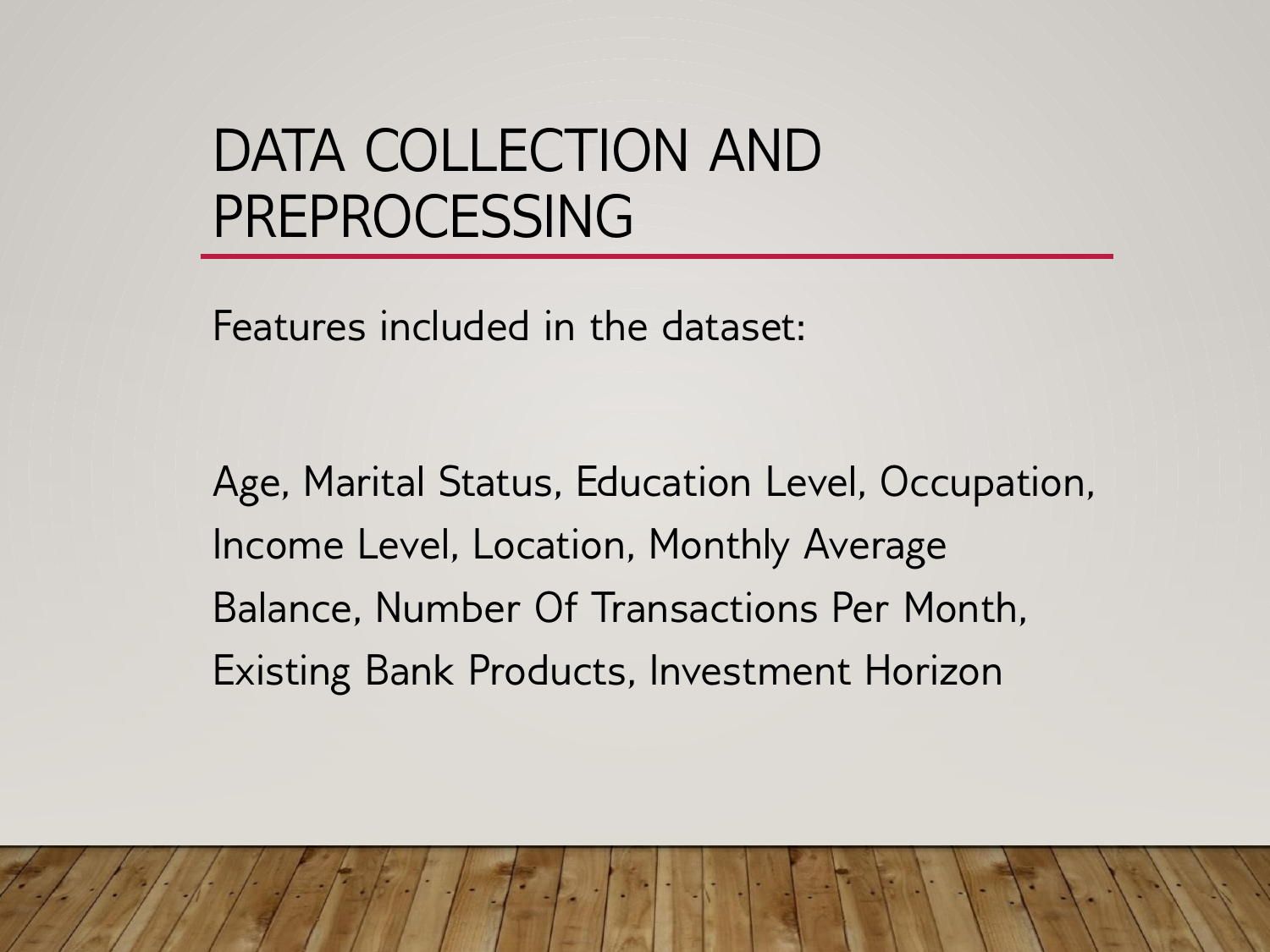

# DATA COLLECTION AND PREPROCESSING
Features included in the dataset:

Age, Marital Status, Education Level, Occupation, Income Level, Location, Monthly Average Balance, Number Of Transactions Per Month, Existing Bank Products, Investment Horizon